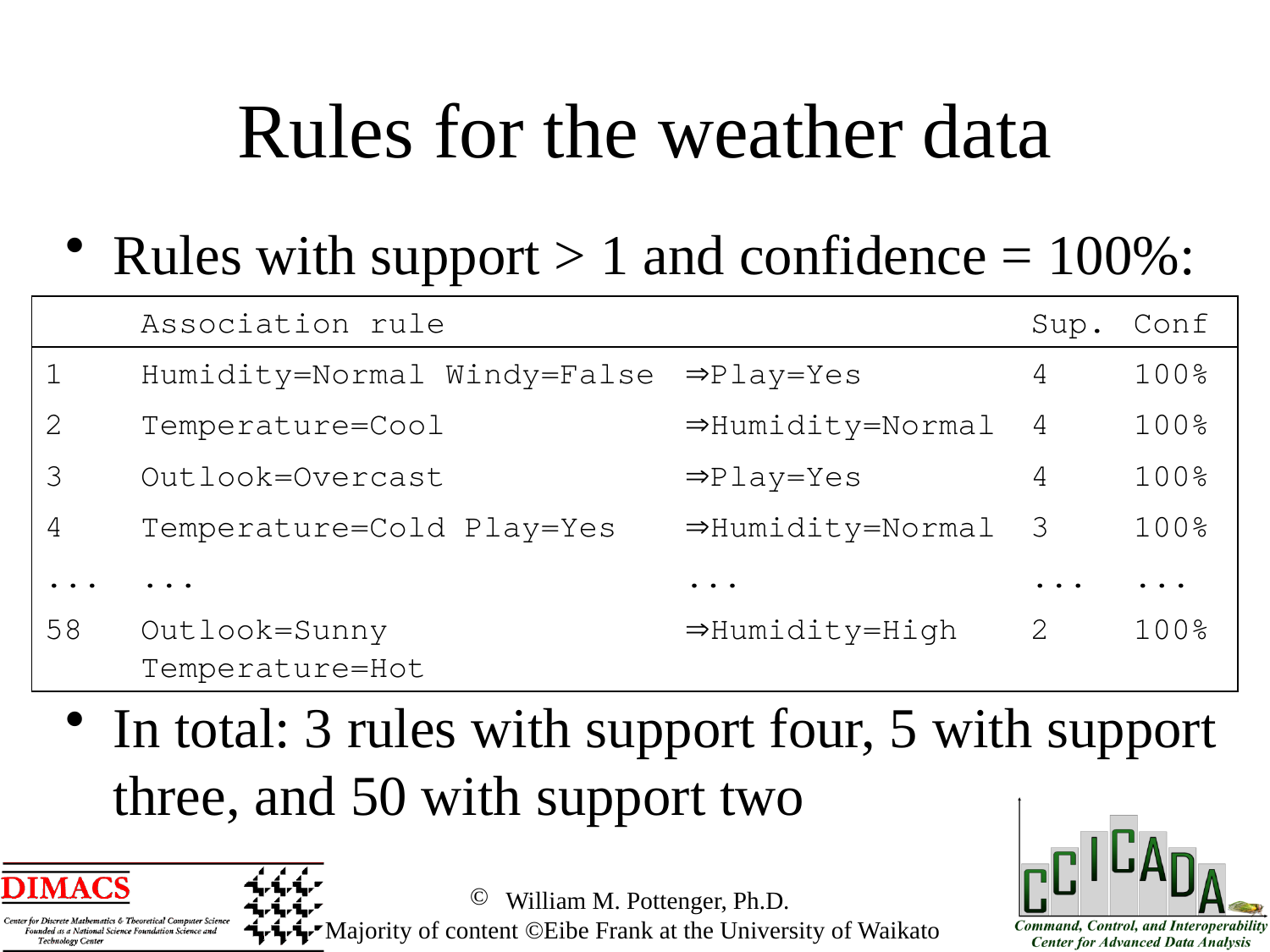

Rules for the weather data
Rules with support > 1 and confidence = 100%:

In total: 3 rules with support four, 5 with support three, and 50 with support two
|  | Association rule |  | Sup. | Conf |
| --- | --- | --- | --- | --- |
| 1 | Humidity=Normal Windy=False | ⇒Play=Yes | 4 | 100% |
| 2 | Temperature=Cool | ⇒Humidity=Normal | 4 | 100% |
| 3 | Outlook=Overcast | ⇒Play=Yes | 4 | 100% |
| 4 | Temperature=Cold Play=Yes | ⇒Humidity=Normal | 3 | 100% |
| ... | ... | ... | ... | ... |
| 58 | Outlook=Sunny Temperature=Hot | ⇒Humidity=High | 2 | 100% |
 William M. Pottenger, Ph.D.
 Majority of content ©Eibe Frank at the University of Waikato